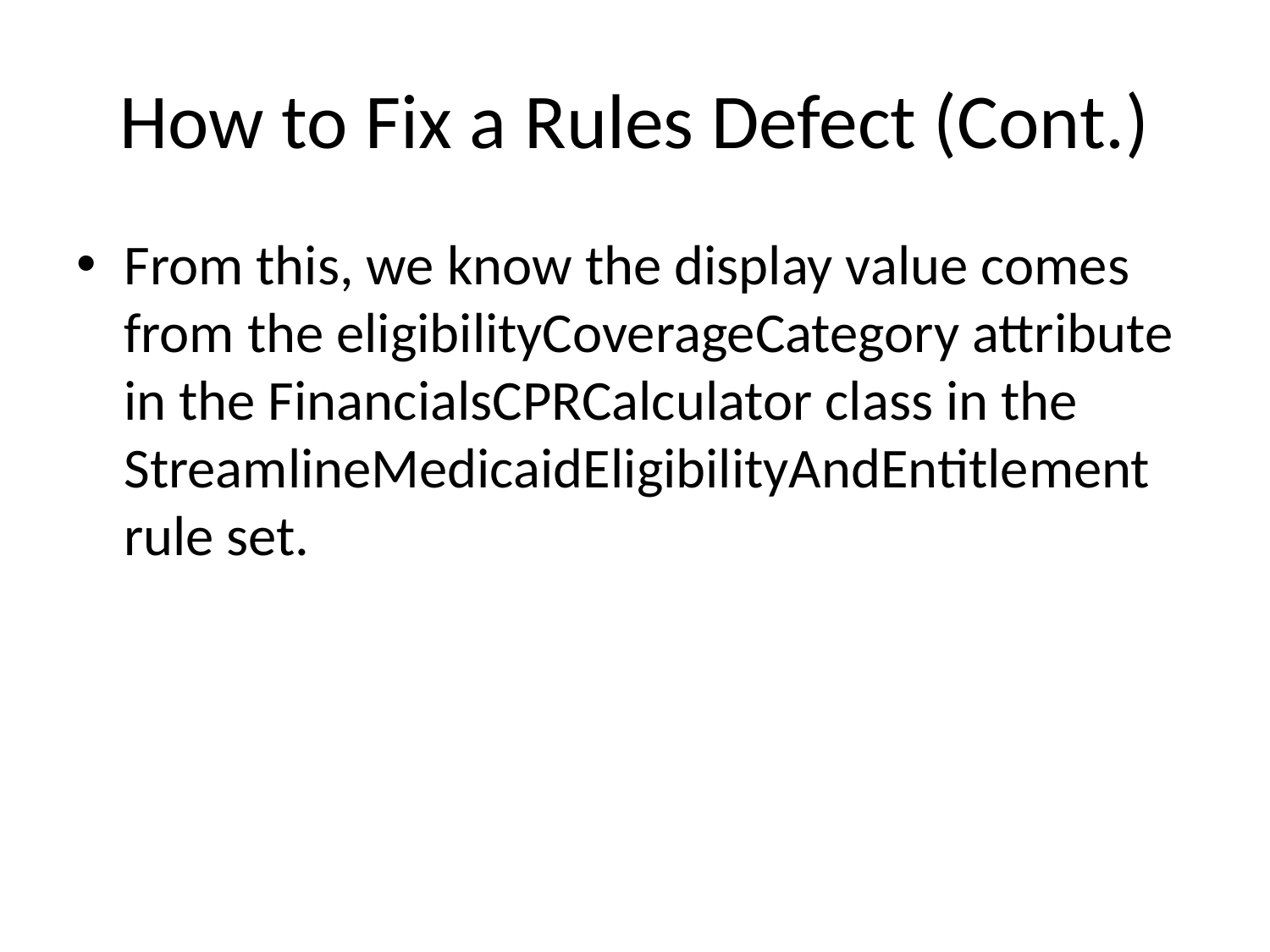

# How to Fix a Rules Defect (Cont.)
From this, we know the display value comes from the eligibilityCoverageCategory attribute in the FinancialsCPRCalculator class in the StreamlineMedicaidEligibilityAndEntitlement rule set.